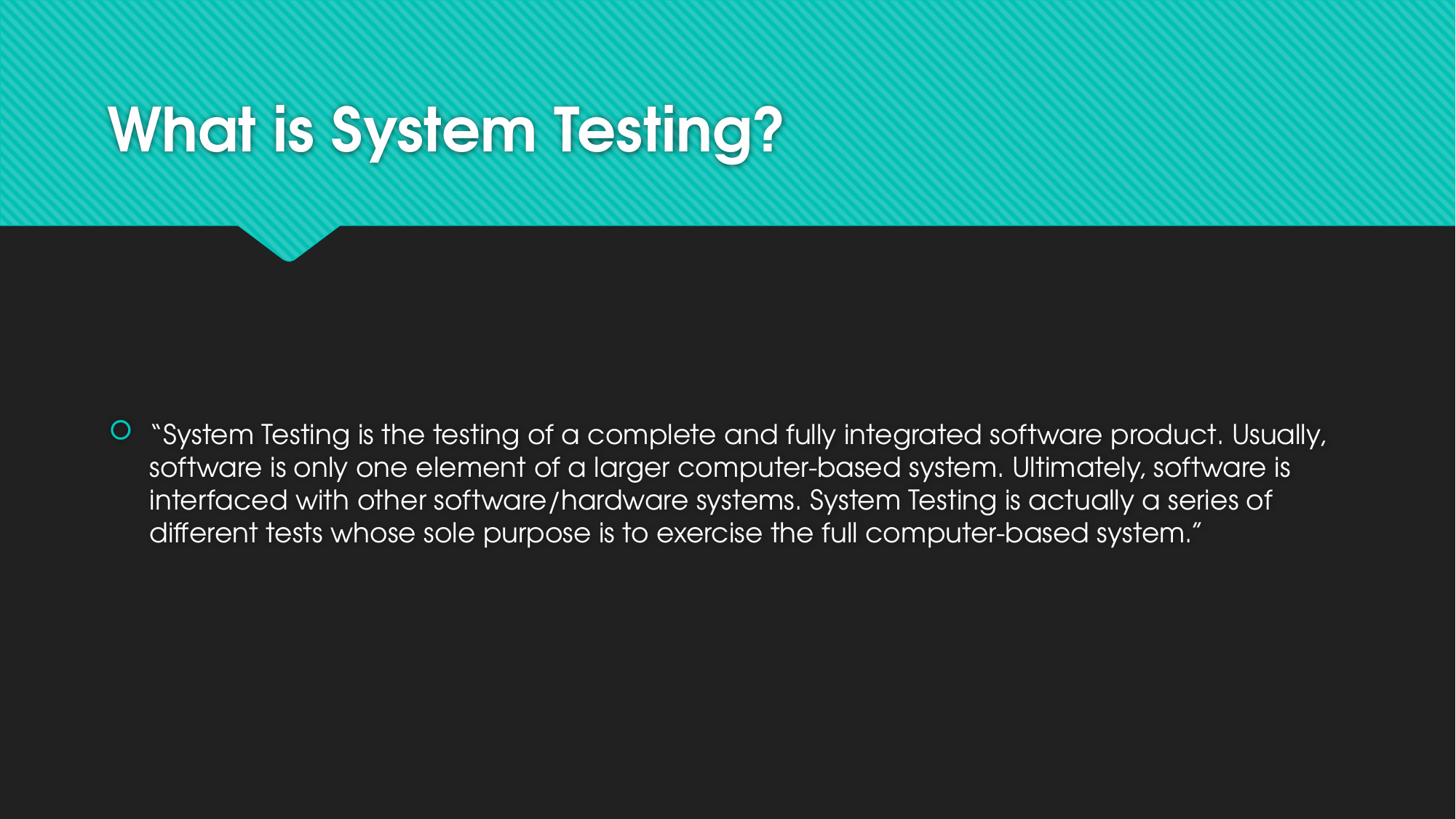

# What is System Testing?
“System Testing is the testing of a complete and fully integrated software product. Usually, software is only one element of a larger computer-based system. Ultimately, software is interfaced with other software/hardware systems. System Testing is actually a series of different tests whose sole purpose is to exercise the full computer-based system.”